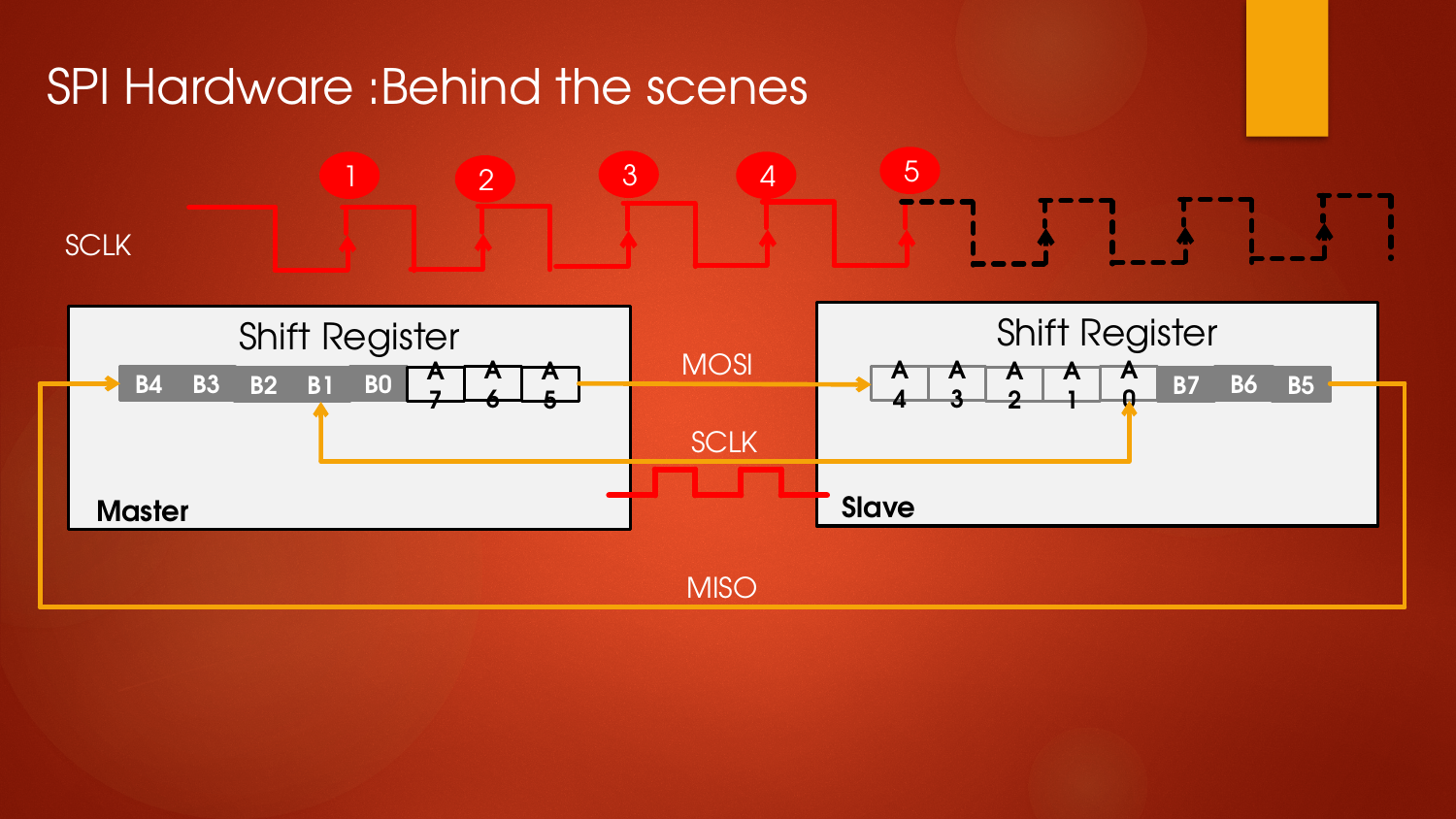

SPI Hardware :Behind the scenes
5
3
1
4
2
SCLK

Shift Register
A4
A3
A0
B6
B7
B5
A2
A1
Slave

B4
B3
B0
A6
A7
A5
B2
B1
Shift Register
Master
MOSI
SCLK
MISO